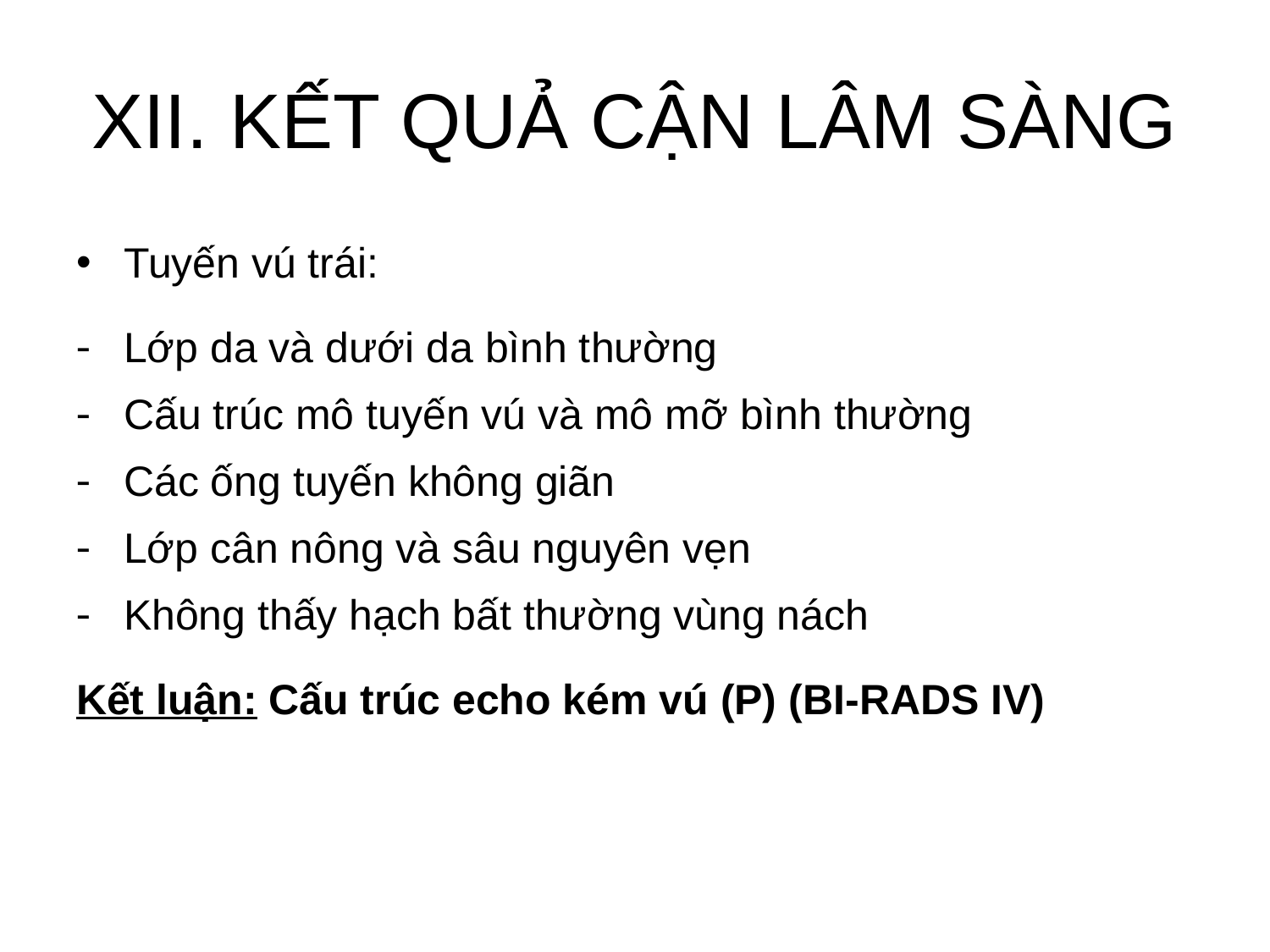

# XII. KẾT QUẢ CẬN LÂM SÀNG
Tuyến vú trái:
Lớp da và dưới da bình thường
Cấu trúc mô tuyến vú và mô mỡ bình thường
Các ống tuyến không giãn
Lớp cân nông và sâu nguyên vẹn
Không thấy hạch bất thường vùng nách
Kết luận: Cấu trúc echo kém vú (P) (BI-RADS IV)